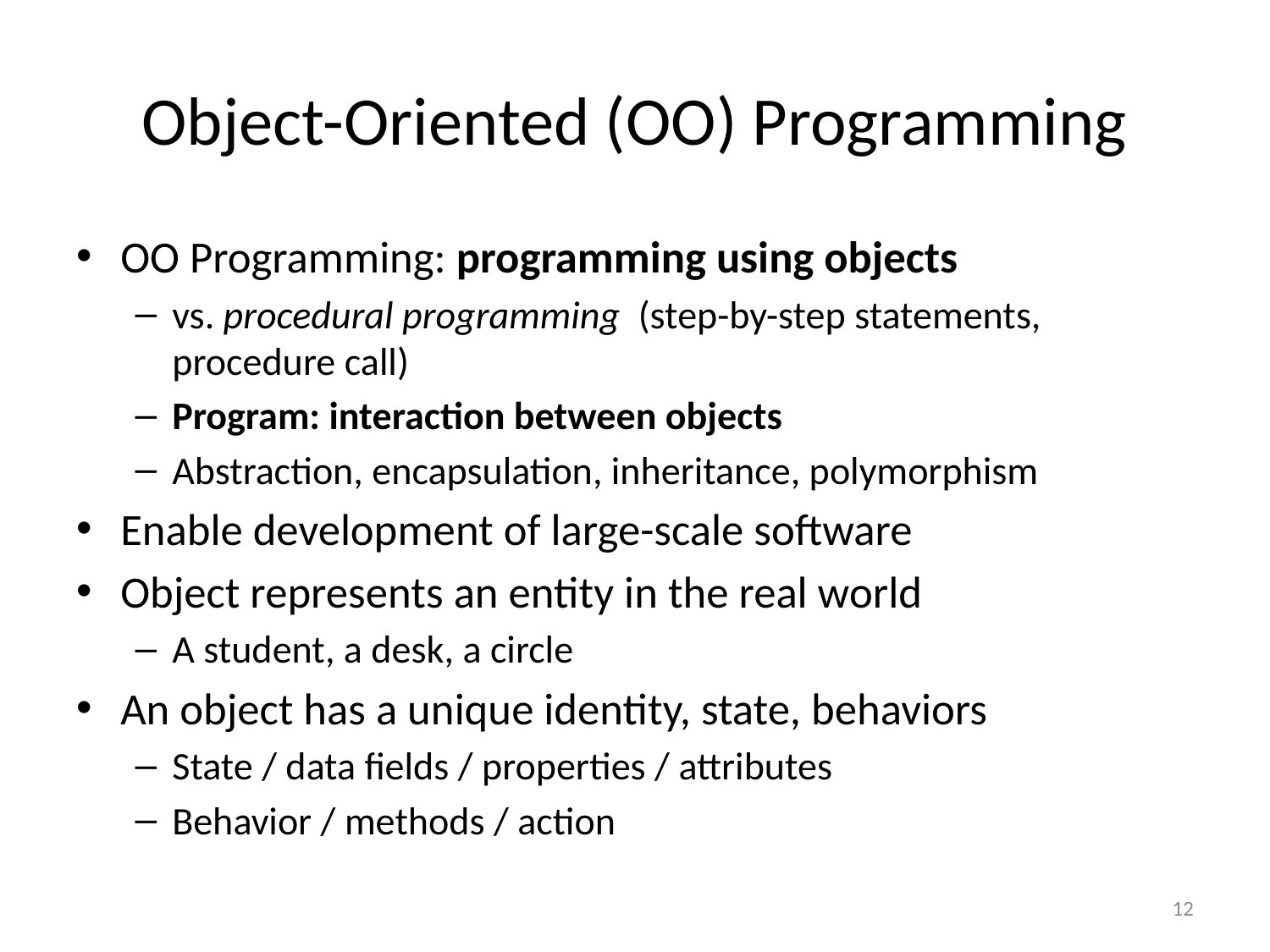

# Object-Oriented (OO) Programming
OO Programming: programming using objects
vs. procedural programming  (step-by-step statements, procedure call)
Program: interaction between objects
Abstraction, encapsulation, inheritance, polymorphism
Enable development of large-scale software
Object represents an entity in the real world
A student, a desk, a circle
An object has a unique identity, state, behaviors
State / data fields / properties / attributes
Behavior / methods / action
12